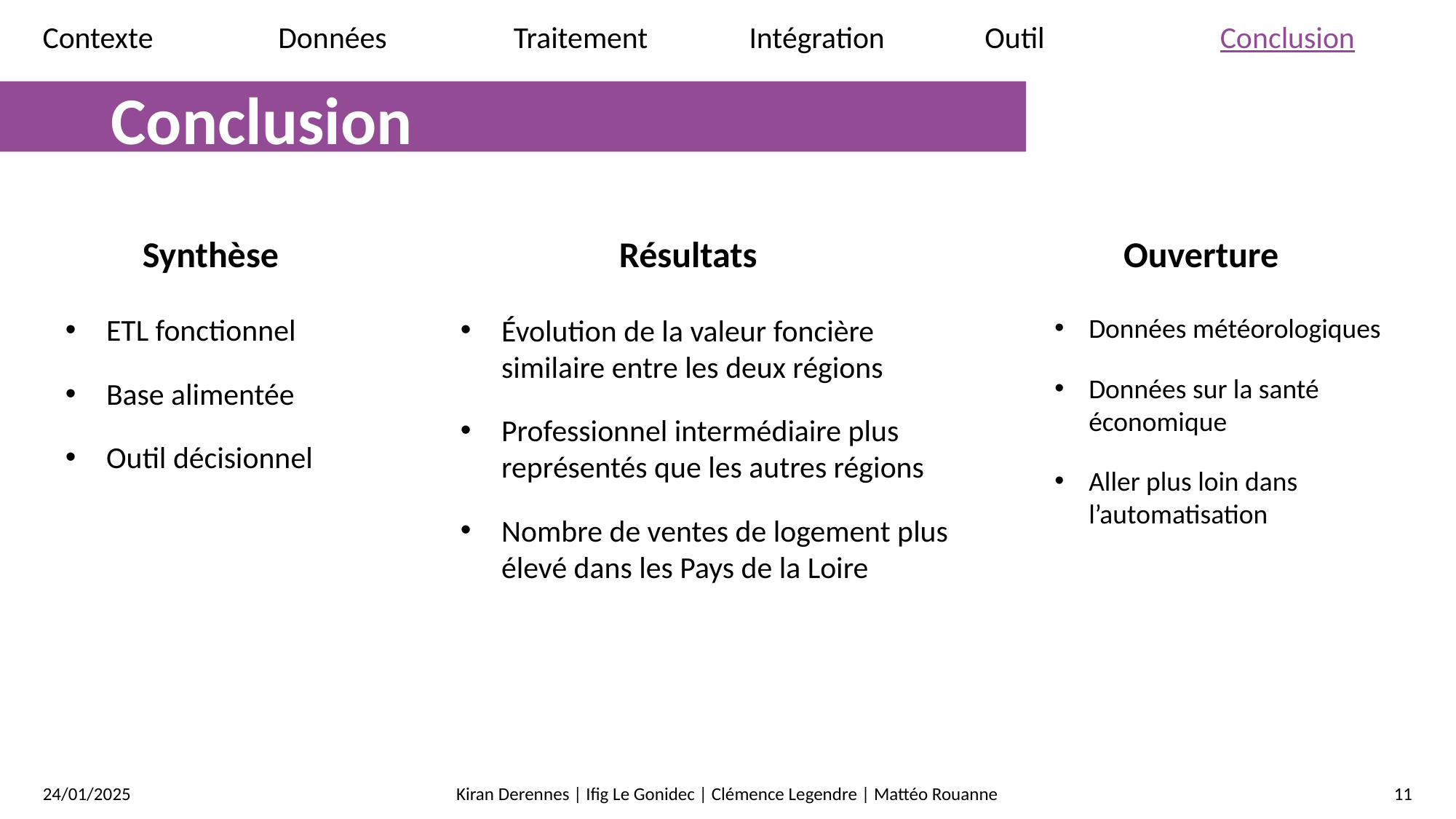

Contexte Données Traitement Intégration Outil Conclusion
# Conclusion

Synthèse
ETL fonctionnel
Base alimentée
Outil décisionnel
Résultats
Évolution de la valeur foncière similaire entre les deux régions
Professionnel intermédiaire plus représentés que les autres régions
Nombre de ventes de logement plus élevé dans les Pays de la Loire

Ouverture
Données météorologiques
Données sur la santé économique
Aller plus loin dans l’automatisation

24/01/2025
Kiran Derennes | Ifig Le Gonidec | Clémence Legendre | Mattéo Rouanne
11